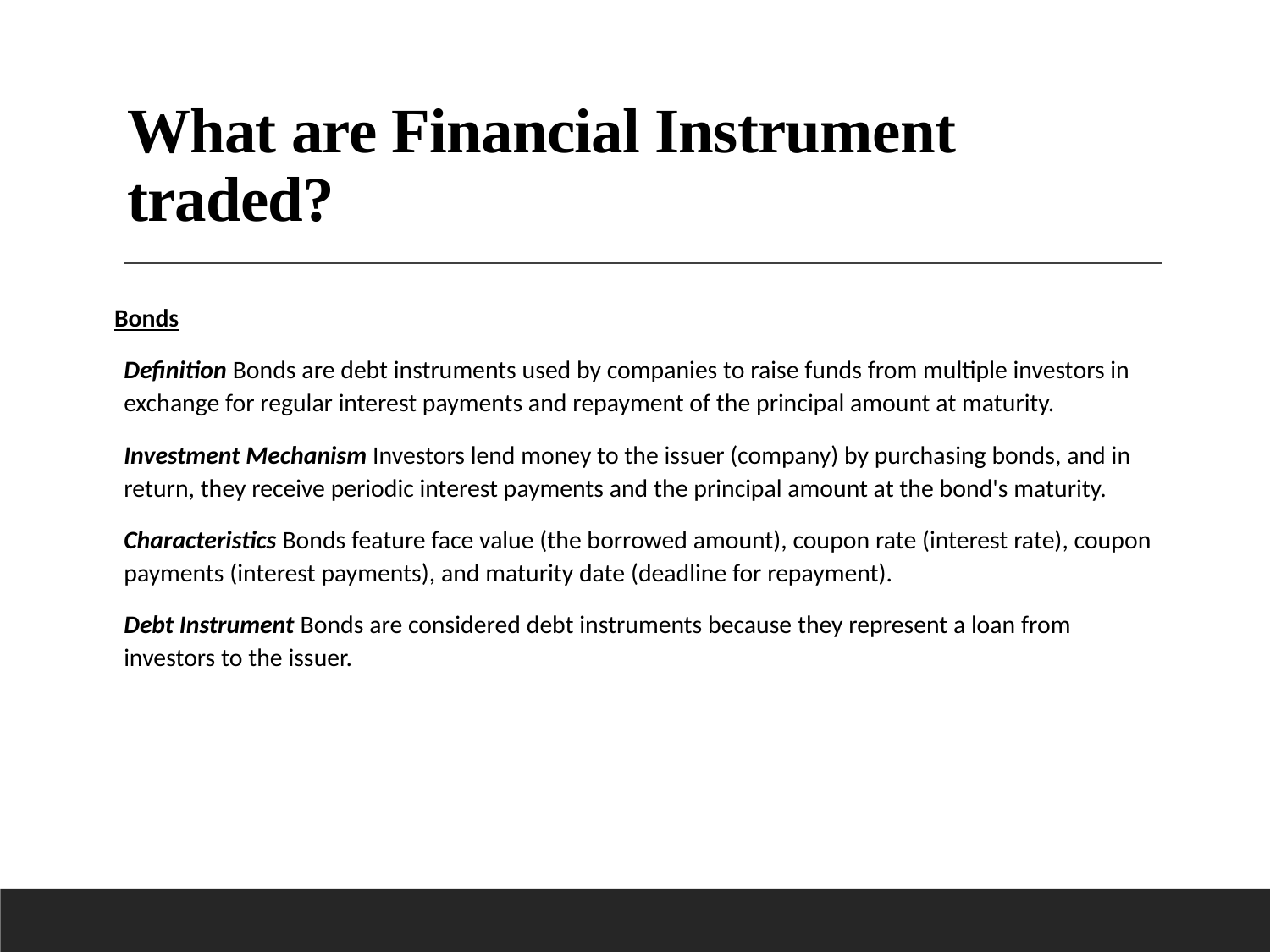

# What are Financial Instrument traded?
Bonds
Definition Bonds are debt instruments used by companies to raise funds from multiple investors in exchange for regular interest payments and repayment of the principal amount at maturity.
Investment Mechanism Investors lend money to the issuer (company) by purchasing bonds, and in return, they receive periodic interest payments and the principal amount at the bond's maturity.
Characteristics Bonds feature face value (the borrowed amount), coupon rate (interest rate), coupon payments (interest payments), and maturity date (deadline for repayment).
Debt Instrument Bonds are considered debt instruments because they represent a loan from investors to the issuer.